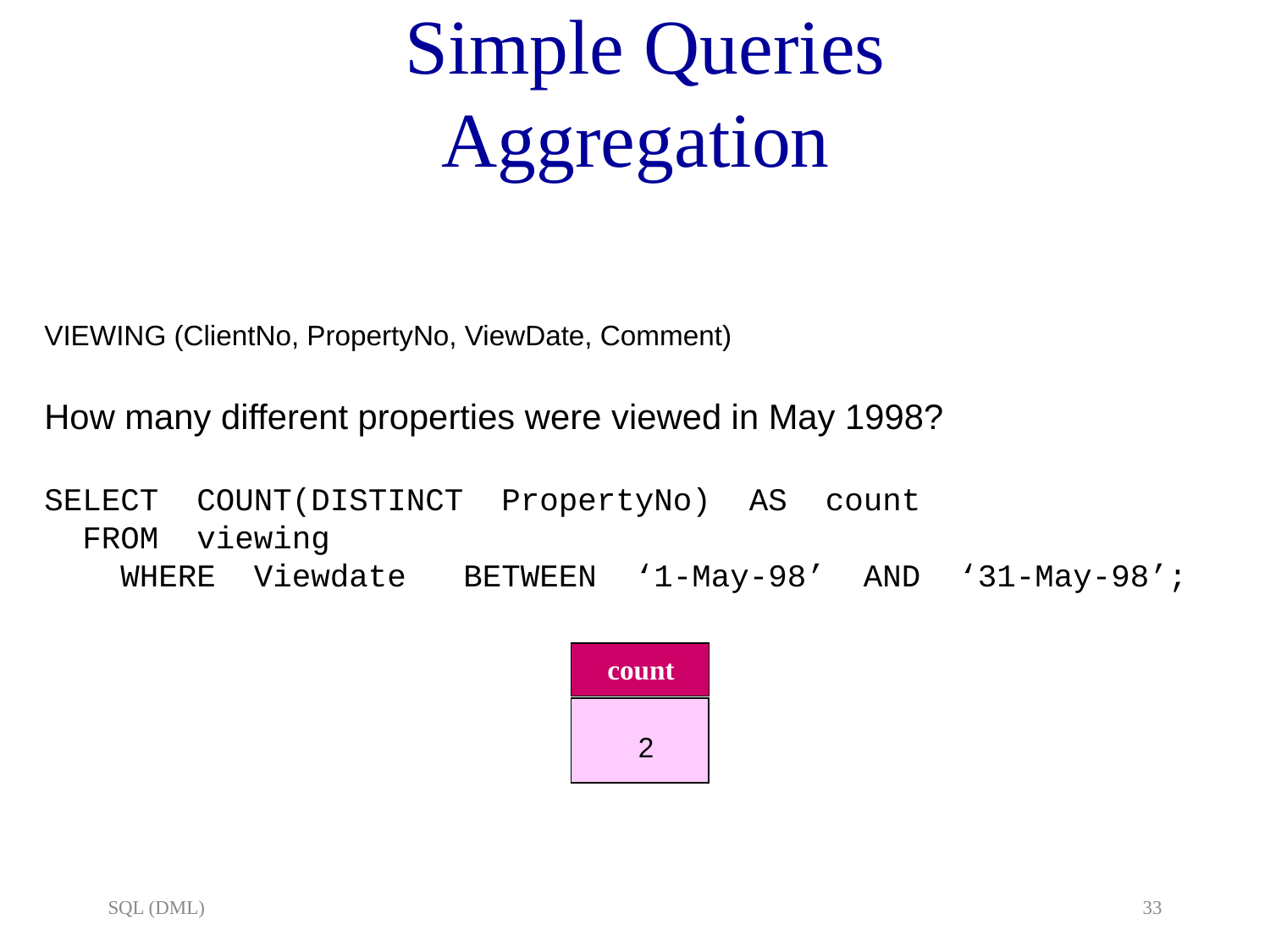

# Simple Queries Aggregation
VIEWING (ClientNo, PropertyNo, ViewDate, Comment)

How many different properties were viewed in May 1998?

SELECT  COUNT(DISTINCT  PropertyNo)  AS  count
  FROM  viewing
    WHERE  Viewdate   BETWEEN  ‘1-May-98’  AND  ‘31-May-98’;

count

2
SQL (DML)
33